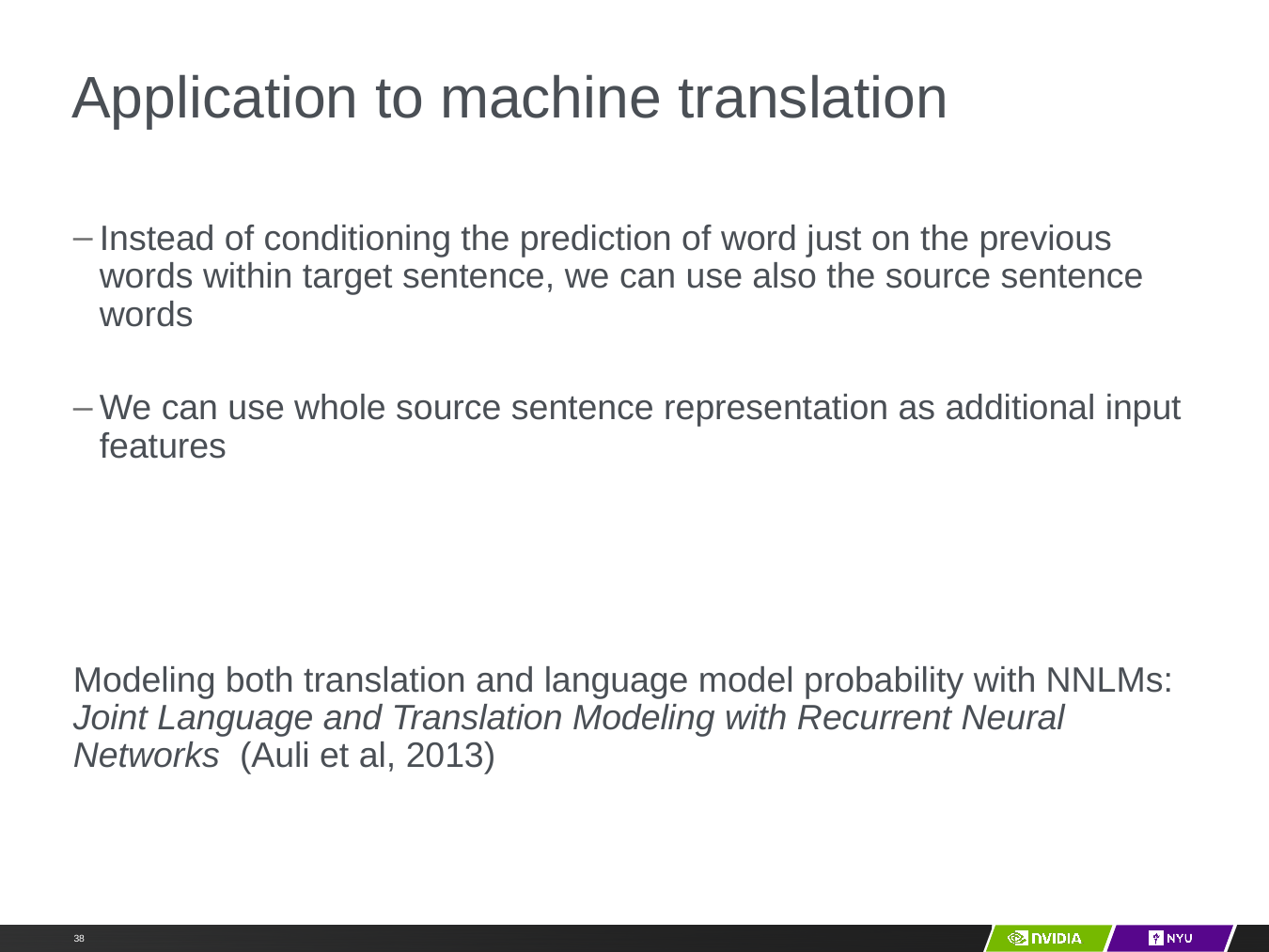

# Application to machine translation
Instead of conditioning the prediction of word just on the previous words within target sentence, we can use also the source sentence words

We can use whole source sentence representation as additional input features

Modeling both translation and language model probability with NNLMs:  Joint Language and Translation Modeling with Recurrent Neural Networks  (Auli et al, 2013)